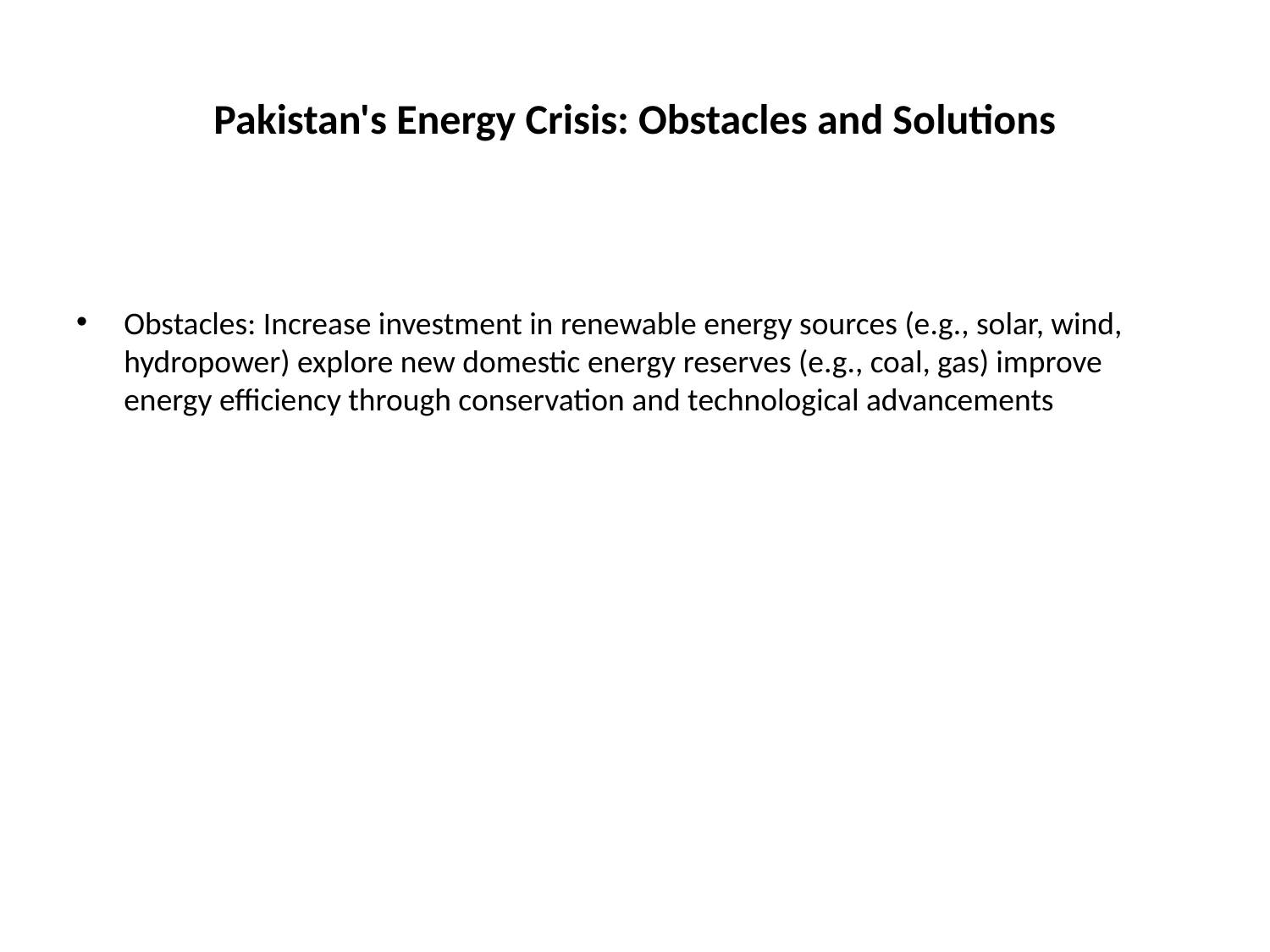

# Pakistan's Energy Crisis: Obstacles and Solutions

Obstacles: Increase investment in renewable energy sources (e.g., solar, wind, hydropower) explore new domestic energy reserves (e.g., coal, gas) improve energy efficiency through conservation and technological advancements